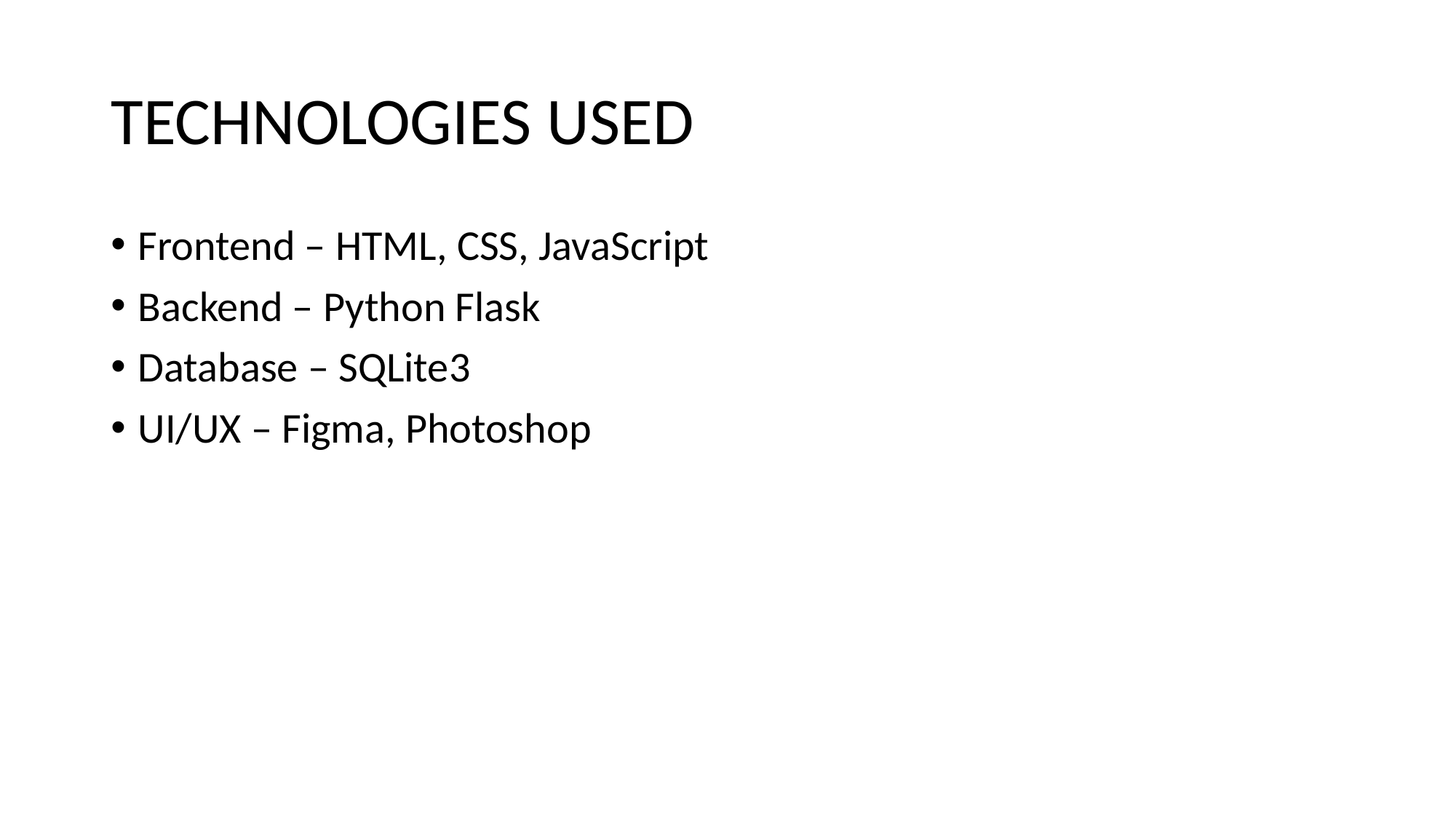

# TECHNOLOGIES USED
Frontend – HTML, CSS, JavaScript
Backend – Python Flask
Database – SQLite3
UI/UX – Figma, Photoshop